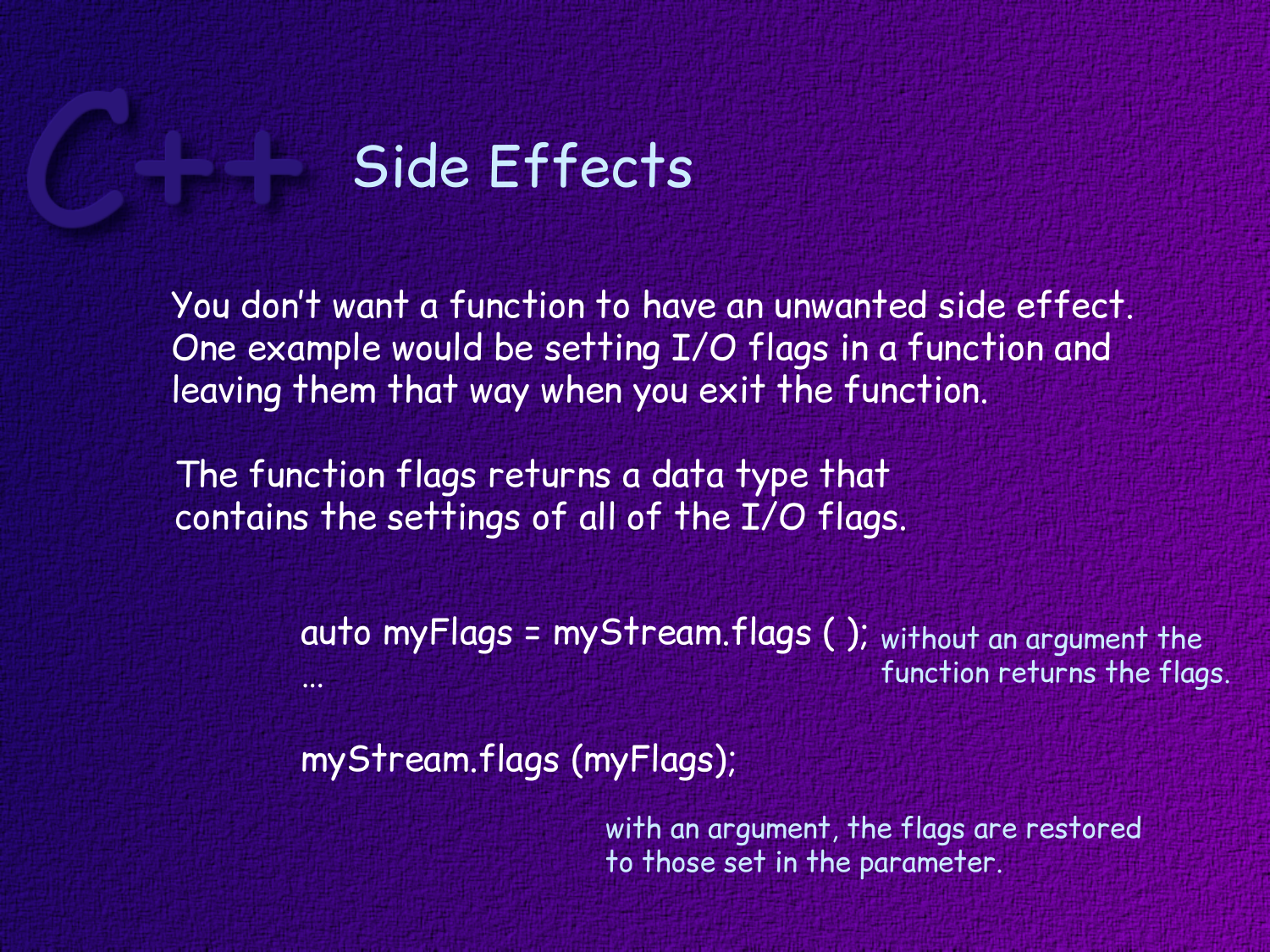

# Side Effects
You don’t want a function to have an unwanted side effect.
One example would be setting I/O flags in a function and
leaving them that way when you exit the function.
The function flags returns a data type that
contains the settings of all of the I/O flags.
auto myFlags = myStream.flags ( );
…

myStream.flags (myFlags);
without an argument the
function returns the flags.
with an argument, the flags are restored
to those set in the parameter.